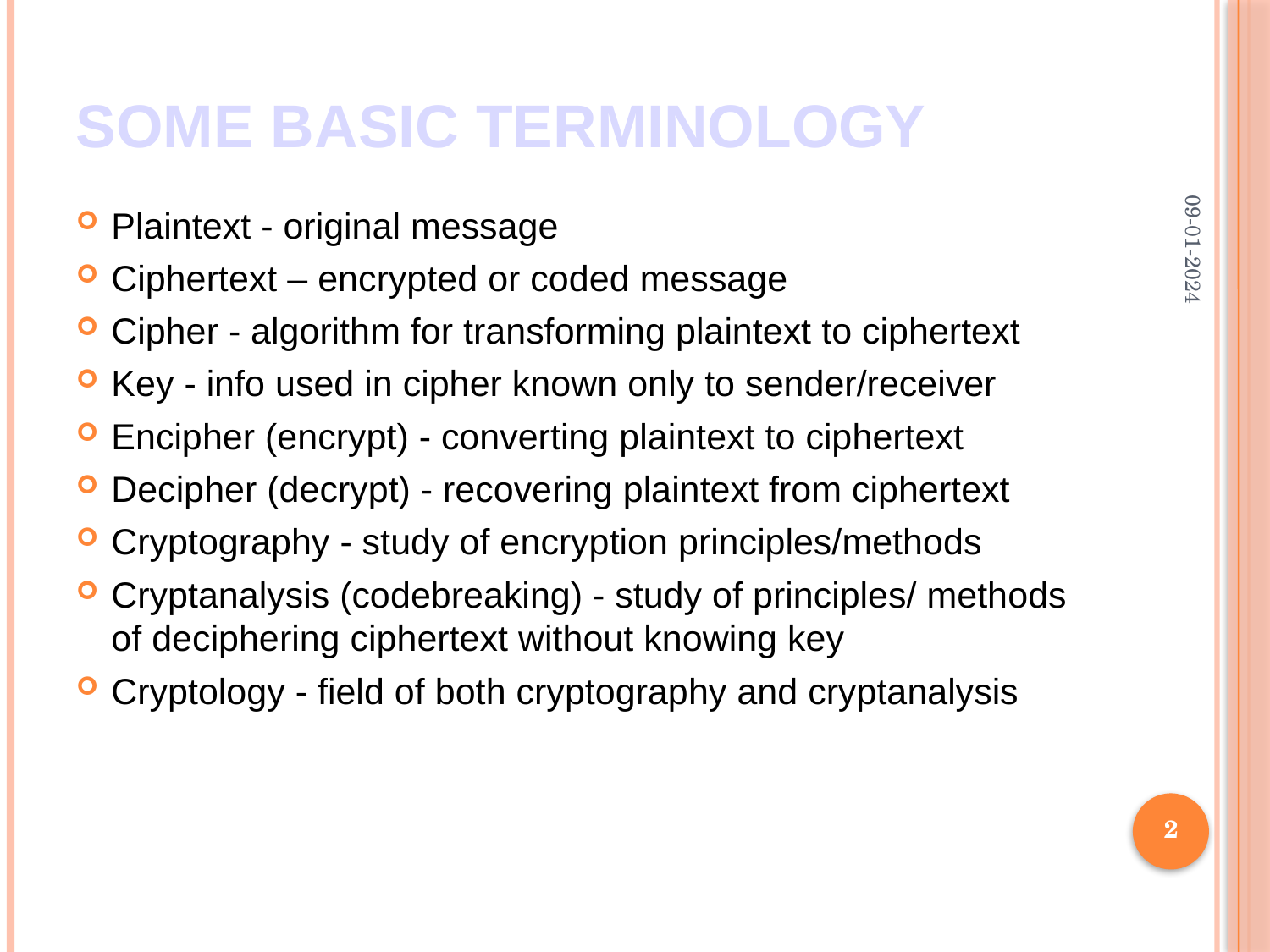

# Some Basic Terminology
09-01-2024
Plaintext - original message
Ciphertext – encrypted or coded message
Cipher - algorithm for transforming plaintext to ciphertext
Key - info used in cipher known only to sender/receiver
Encipher (encrypt) - converting plaintext to ciphertext
Decipher (decrypt) - recovering plaintext from ciphertext
Cryptography - study of encryption principles/methods
Cryptanalysis (codebreaking) - study of principles/ methods of deciphering ciphertext without knowing key
Cryptology - field of both cryptography and cryptanalysis

2